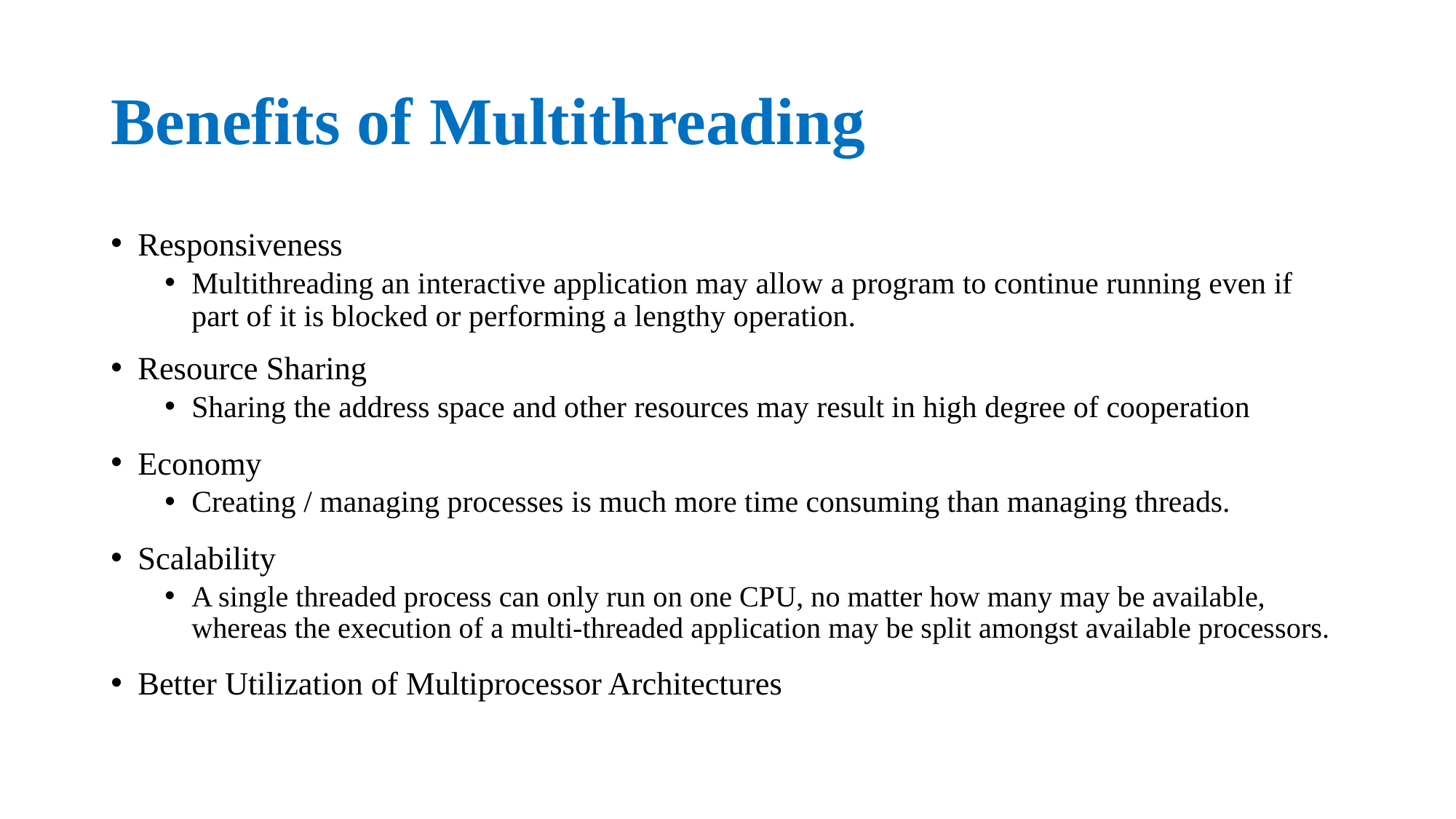

# Benefits of Multithreading
Responsiveness
Multithreading an interactive application may allow a program to continue running even if part of it is blocked or performing a lengthy operation.
Resource Sharing
Sharing the address space and other resources may result in high degree of cooperation
Economy
Creating / managing processes is much more time consuming than managing threads.
Scalability
A single threaded process can only run on one CPU, no matter how many may be available, whereas the execution of a multi-threaded application may be split amongst available processors.
Better Utilization of Multiprocessor Architectures